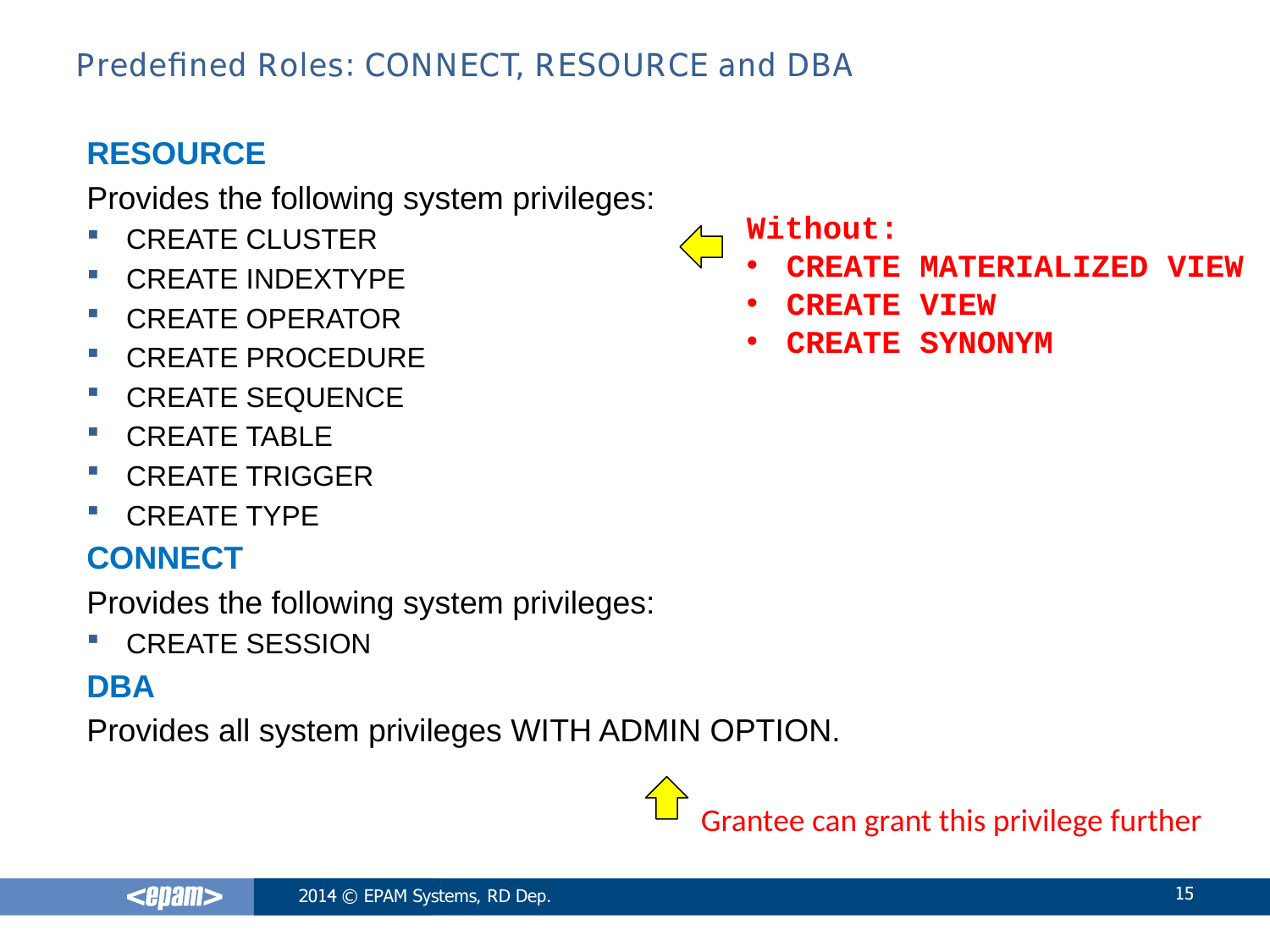

# Predefined Roles: CONNECT, RESOURCE and DBA
RESOURCE
Provides the following system privileges:
CREATE CLUSTER
CREATE INDEXTYPE
CREATE OPERATOR
CREATE PROCEDURE
CREATE SEQUENCE
CREATE TABLE
CREATE TRIGGER
CREATE TYPE
CONNECT
Provides the following system privileges:
CREATE SESSION
DBA
Provides all system privileges WITH ADMIN OPTION.
Without:
CREATE MATERIALIZED VIEW
CREATE VIEW
CREATE SYNONYM

Grantee can grant this privilege further
15
2014 © EPAM Systems, RD Dep.